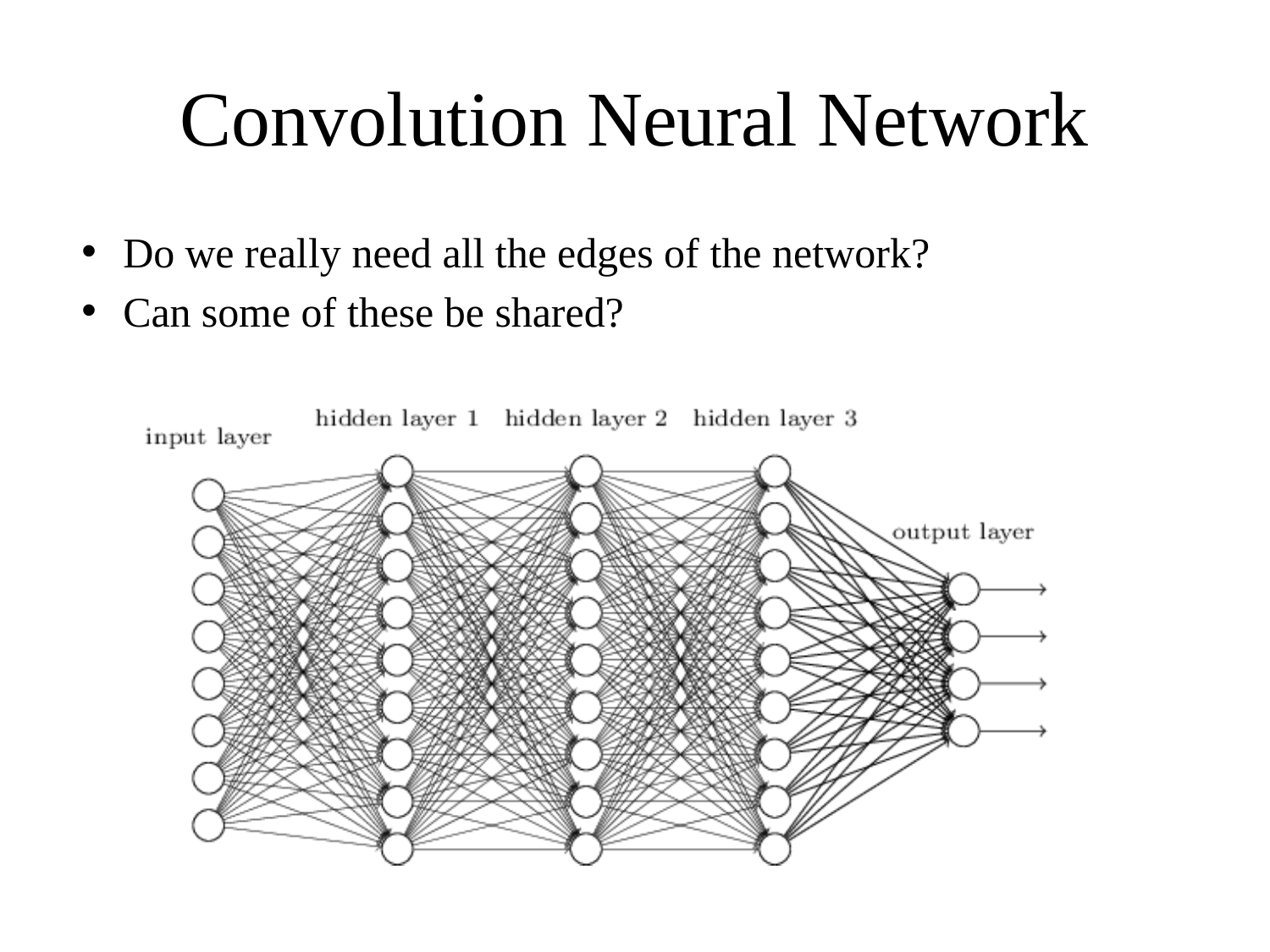

# Convolution Neural Network
Do we really need all the edges of the network?
Can some of these be shared?